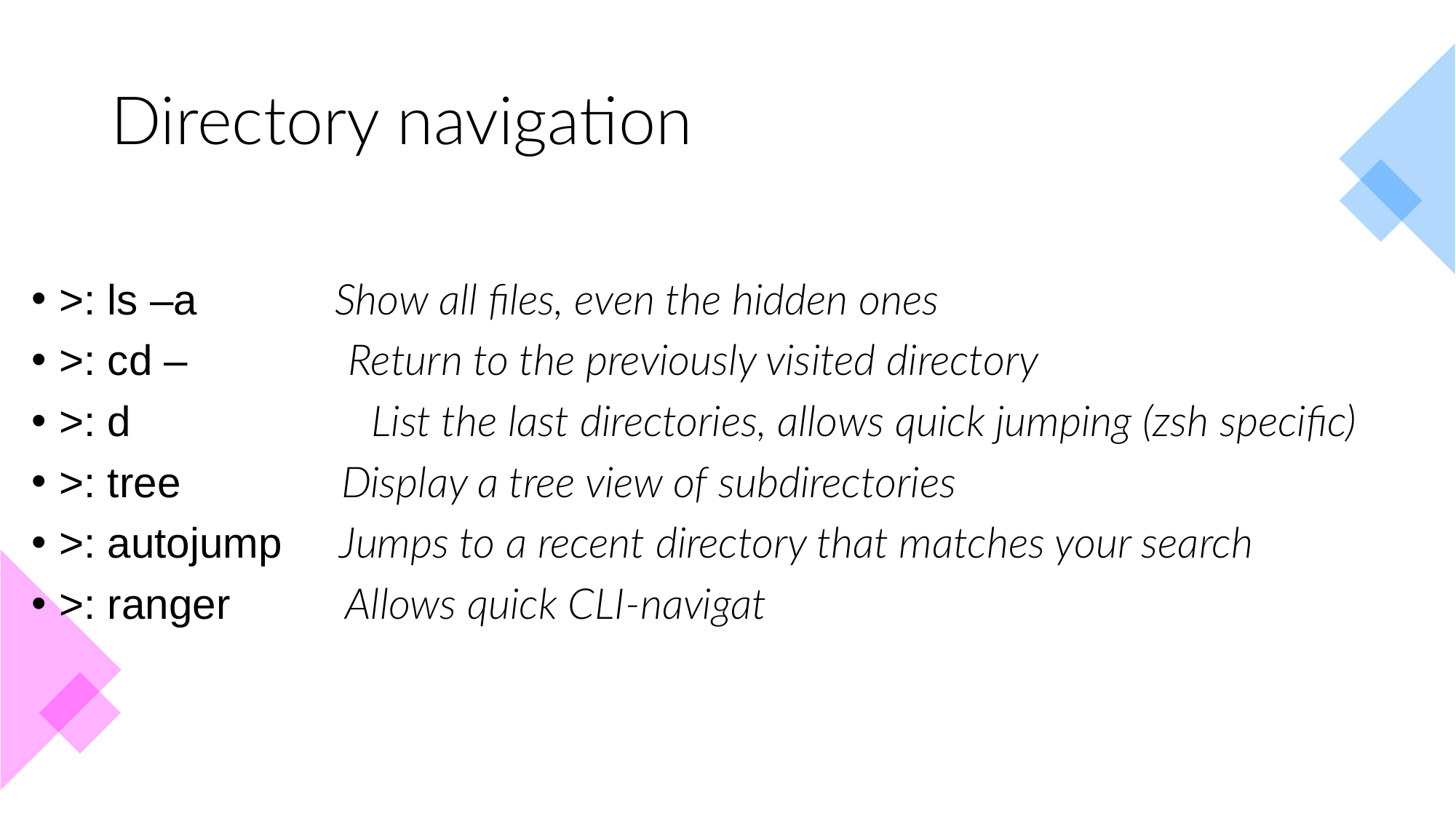

# Directory navigation

>: ls –a            Show all files, even the hidden ones
>: cd –              Return to the previously visited directory
>: d                      List the last directories, allows quick jumping (zsh specific)
>: tree              Display a tree view of subdirectories
>: autojump     Jumps to a recent directory that matches your search
>: ranger          Allows quick CLI-navigat